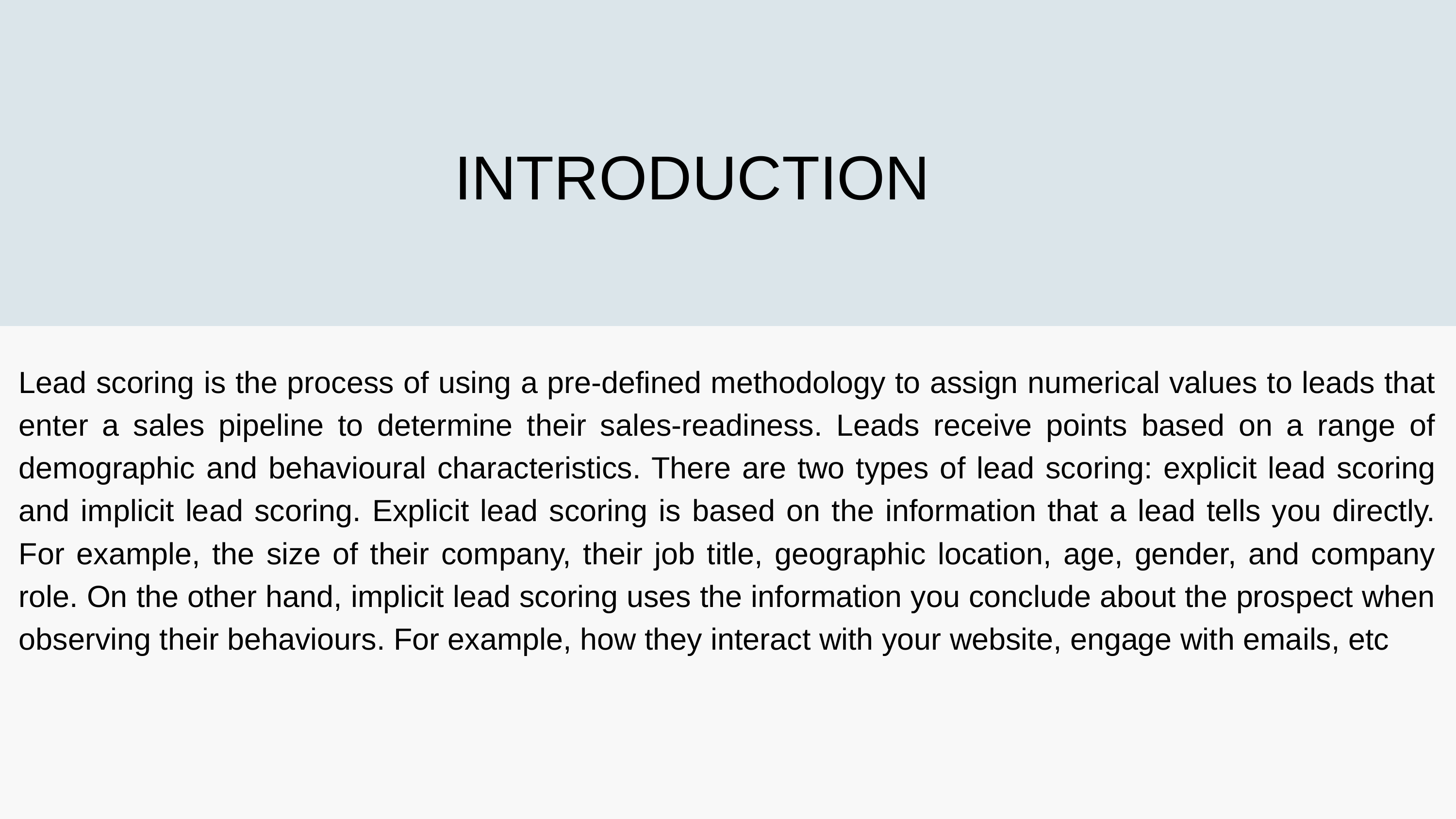

INTRODUCTION
Lead scoring is the process of using a pre-defined methodology to assign numerical values to leads that enter a sales pipeline to determine their sales-readiness. Leads receive points based on a range of demographic and behavioural characteristics. There are two types of lead scoring: explicit lead scoring and implicit lead scoring. Explicit lead scoring is based on the information that a lead tells you directly. For example, the size of their company, their job title, geographic location, age, gender, and company role. On the other hand, implicit lead scoring uses the information you conclude about the prospect when observing their behaviours. For example, how they interact with your website, engage with emails, etc